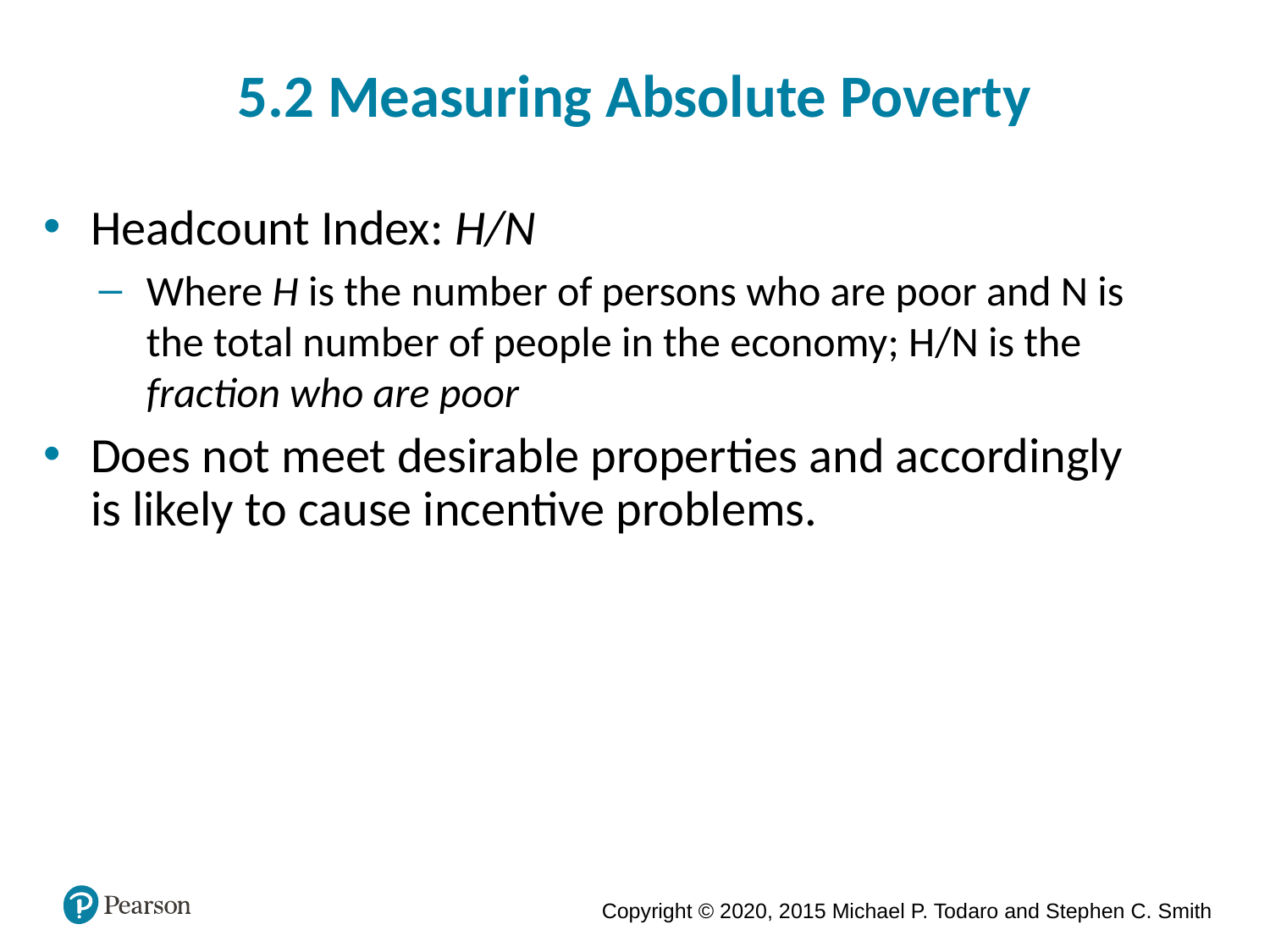

5.2 Measuring Absolute Poverty
Headcount Index: H/N
Where H is the number of persons who are poor and N is the total number of people in the economy; H/N is the fraction who are poor
Does not meet desirable properties and accordingly is likely to cause incentive problems.